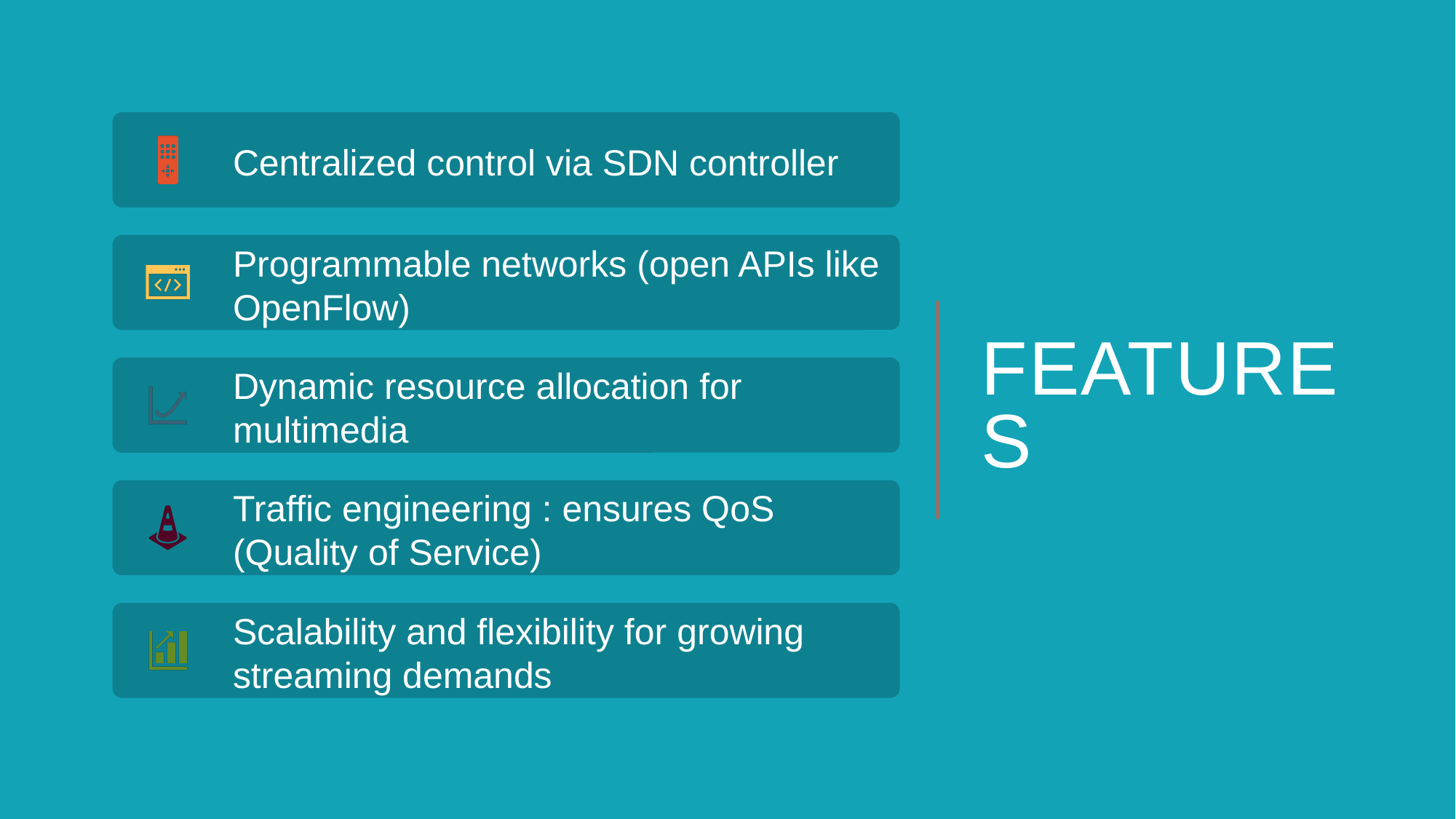

# Features
Centralized control via SDN controller
Programmable networks (open APIs like OpenFlow)
Dynamic resource allocation for multimedia
Traffic engineering : ensures QoS (Quality of Service)
Scalability and flexibility for growing streaming demands